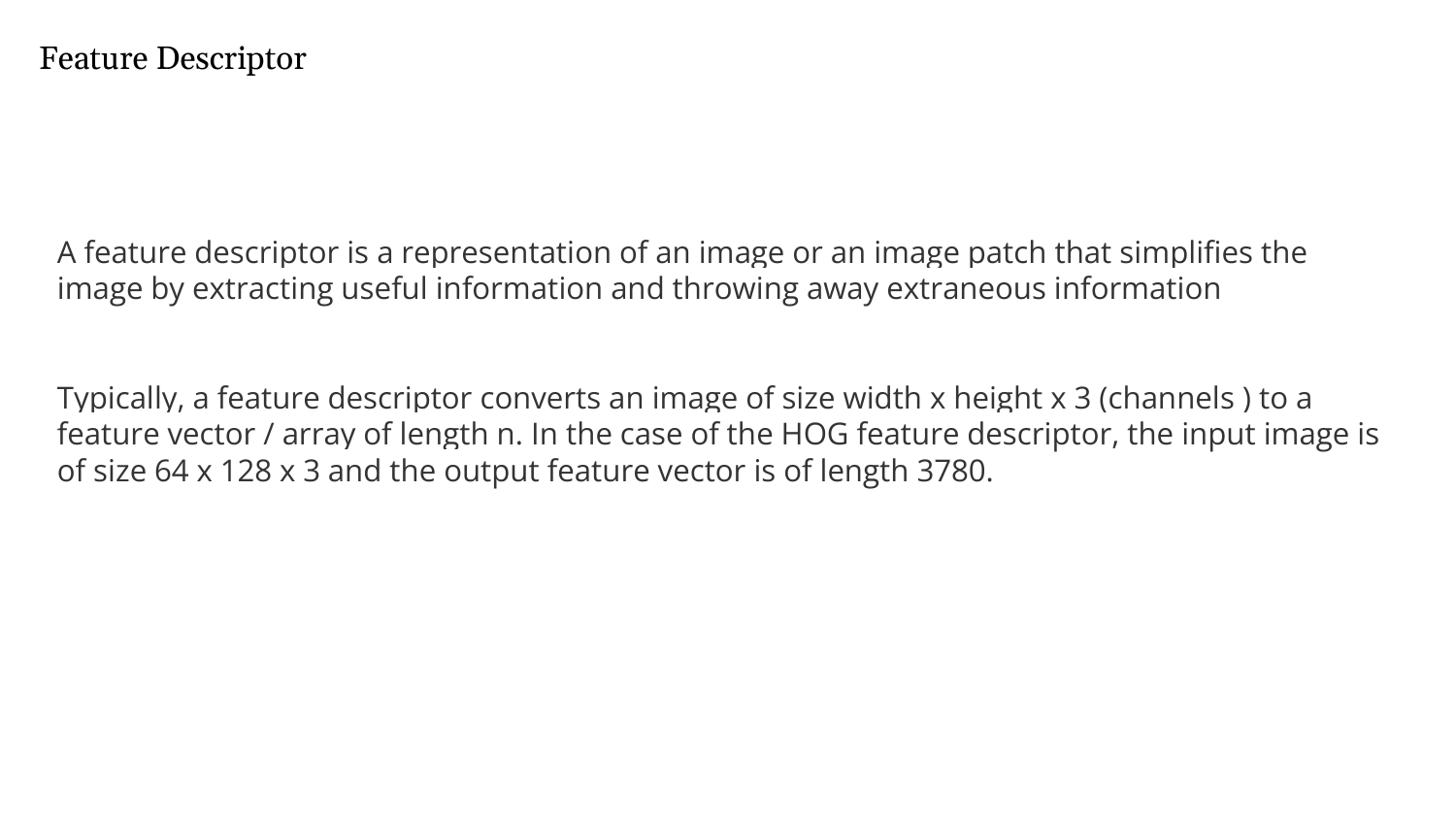

Feature Descriptor

A feature descriptor is a representation of an image or an image patch that simplifies the image by extracting useful information and throwing away extraneous information

Typically, a feature descriptor converts an image of size width x height x 3 (channels ) to a feature vector / array of length n. In the case of the HOG feature descriptor, the input image is of size 64 x 128 x 3 and the output feature vector is of length 3780.